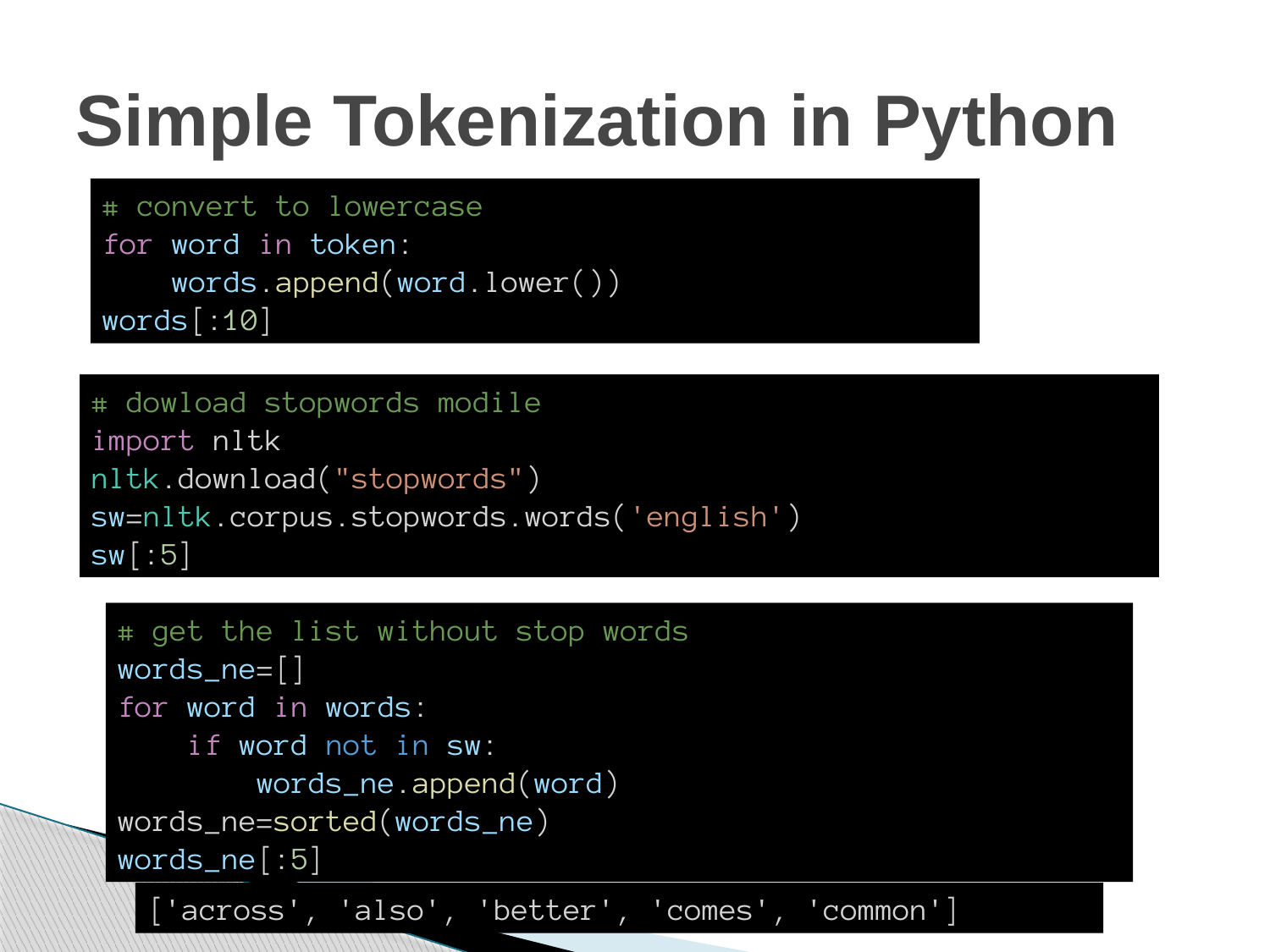

# Simple Tokenization in Python
# convert to lowercase
for word in token:
    words.append(word.lower())
words[:10]
# dowload stopwords modile
import nltk
nltk.download("stopwords")
sw=nltk.corpus.stopwords.words('english')
sw[:5]
# get the list without stop words
words_ne=[]
for word in words:
    if word not in sw:
        words_ne.append(word)
words_ne=sorted(words_ne)
words_ne[:5]
['across', 'also', 'better', 'comes', 'common']